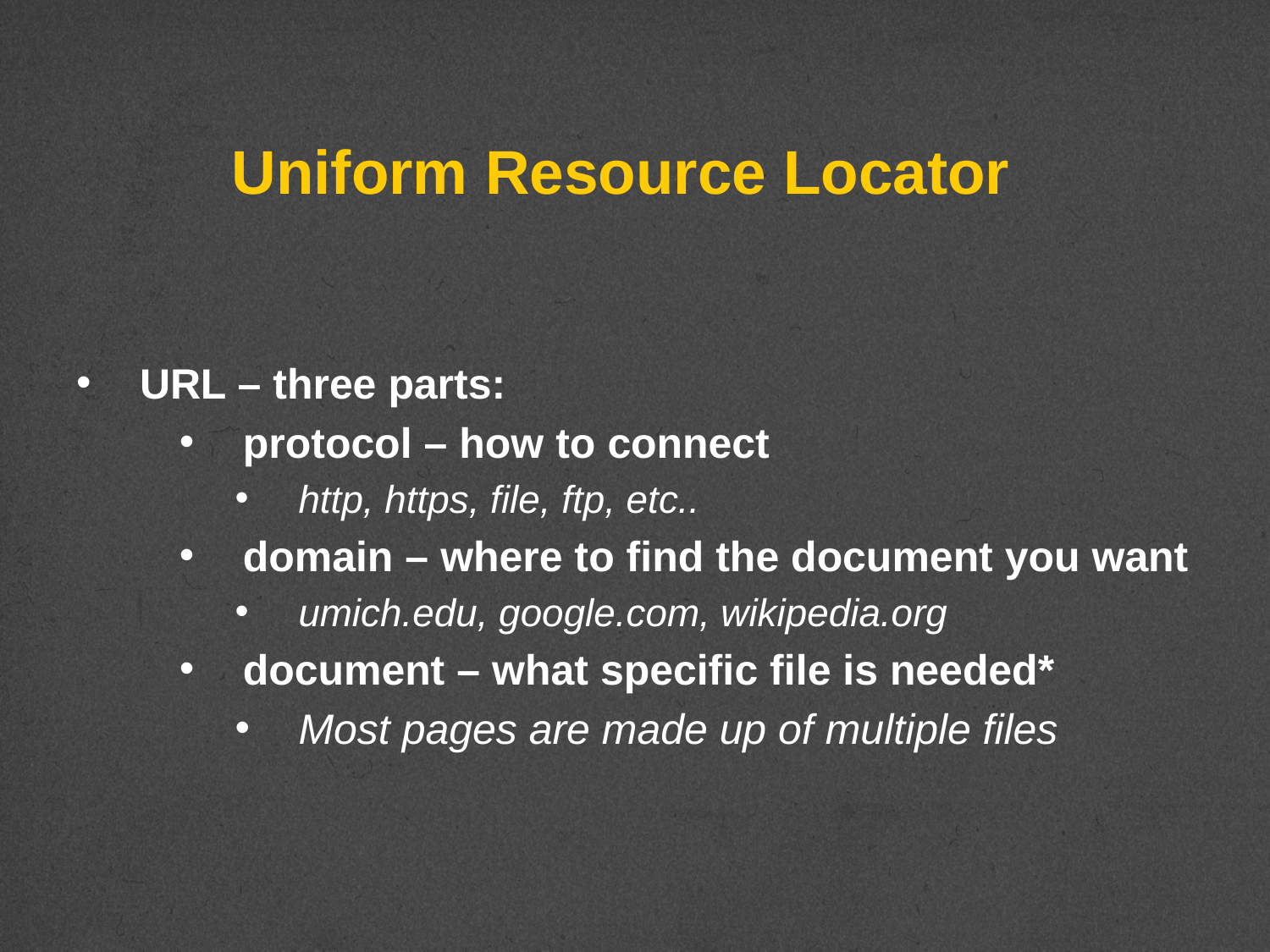

# Uniform Resource Locator
URL – three parts:
protocol – how to connect
http, https, file, ftp, etc..
domain – where to find the document you want
umich.edu, google.com, wikipedia.org
document – what specific file is needed*
Most pages are made up of multiple files